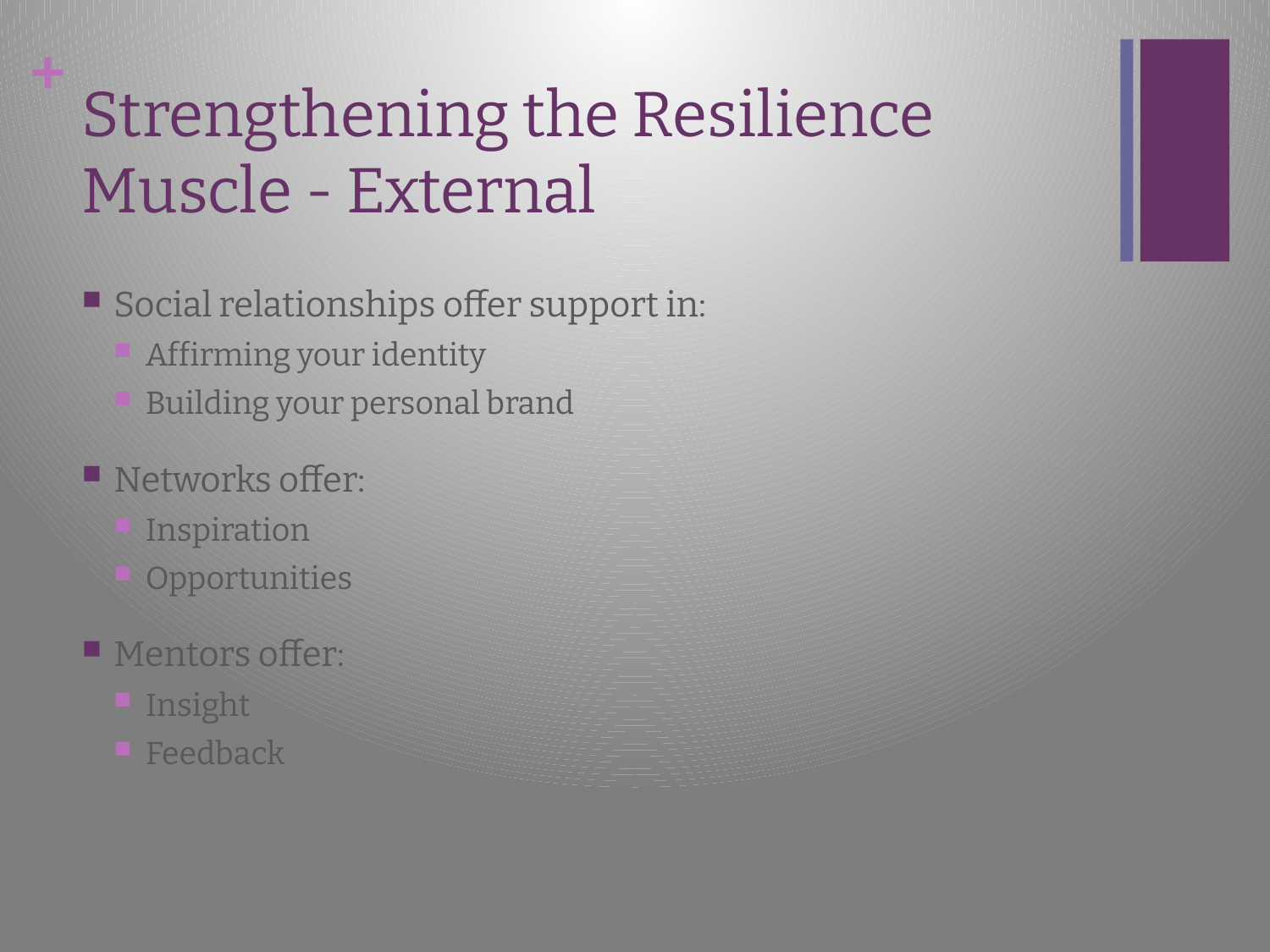

# Strengthening the Resilience Muscle - External
Social relationships offer support in:
Affirming your identity
Building your personal brand
Networks offer:
Inspiration
Opportunities
Mentors offer:
Insight
Feedback